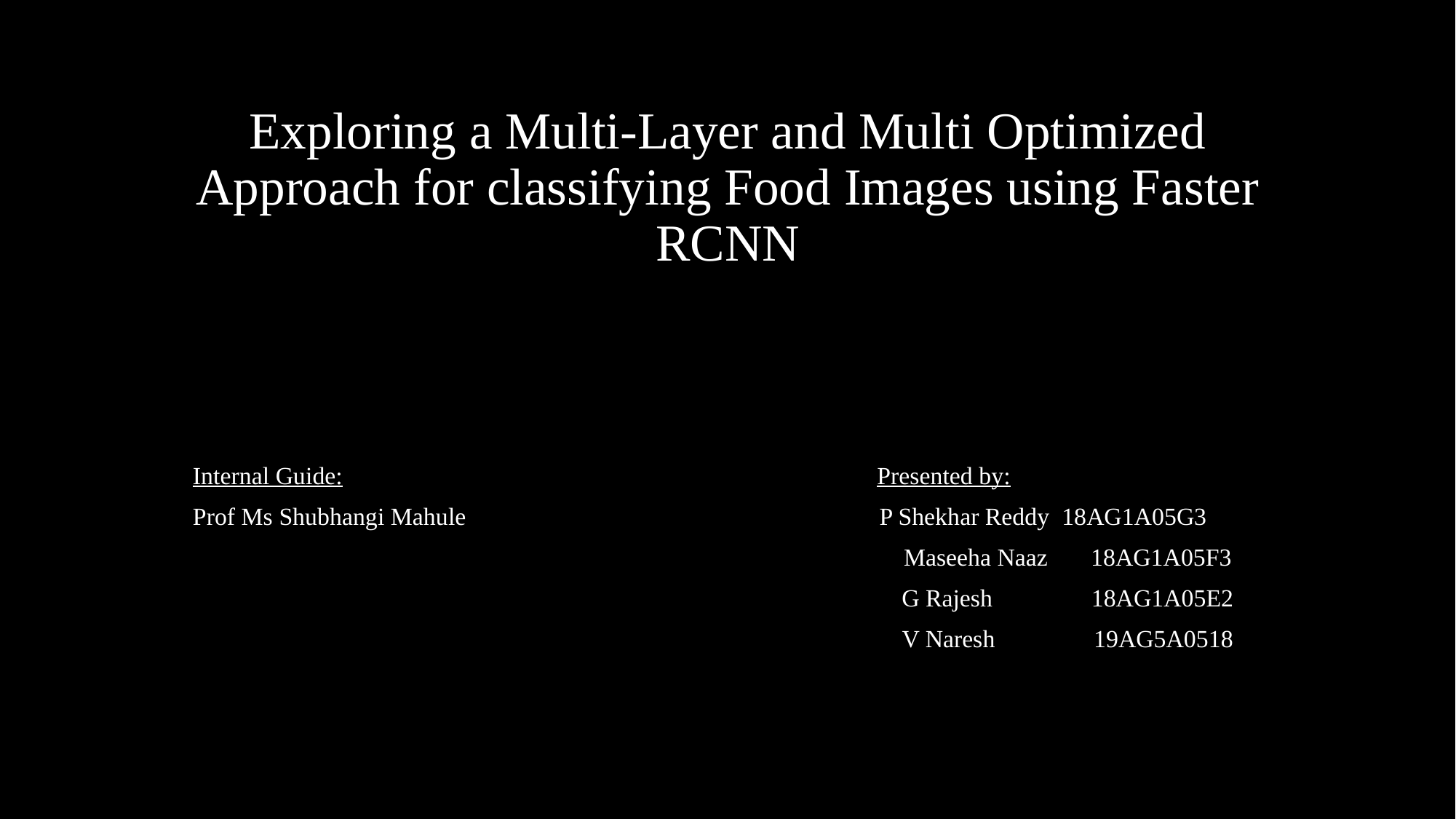

Exploring a Multi-Layer and Multi Optimized Approach for classifying Food Images using Faster RCNN

Internal Guide:			                                                         Presented by:
Prof Ms Shubhangi Mahule                                                                   P Shekhar Reddy  18AG1A05G3
                                                                                                              Maseeha Naaz       18AG1A05F3
                                                                                                              G Rajesh                18AG1A05E2
                                                                                                              V Naresh                19AG5A0518